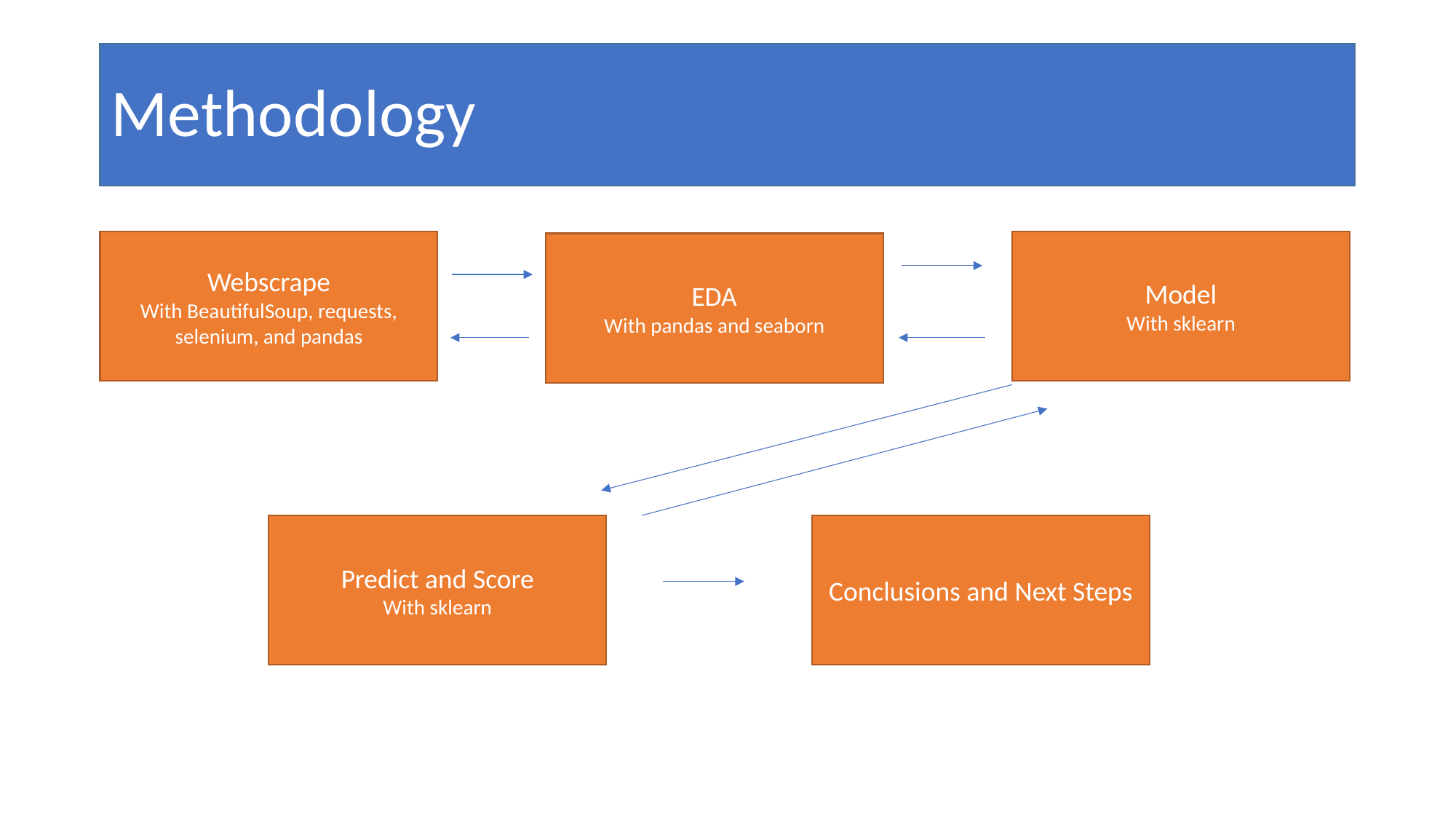

# Methodology

Webscrape
With BeautifulSoup, requests, selenium, and pandas
Model
With sklearn
EDA
With pandas and seaborn
Predict and Score
With sklearn
Conclusions and Next Steps